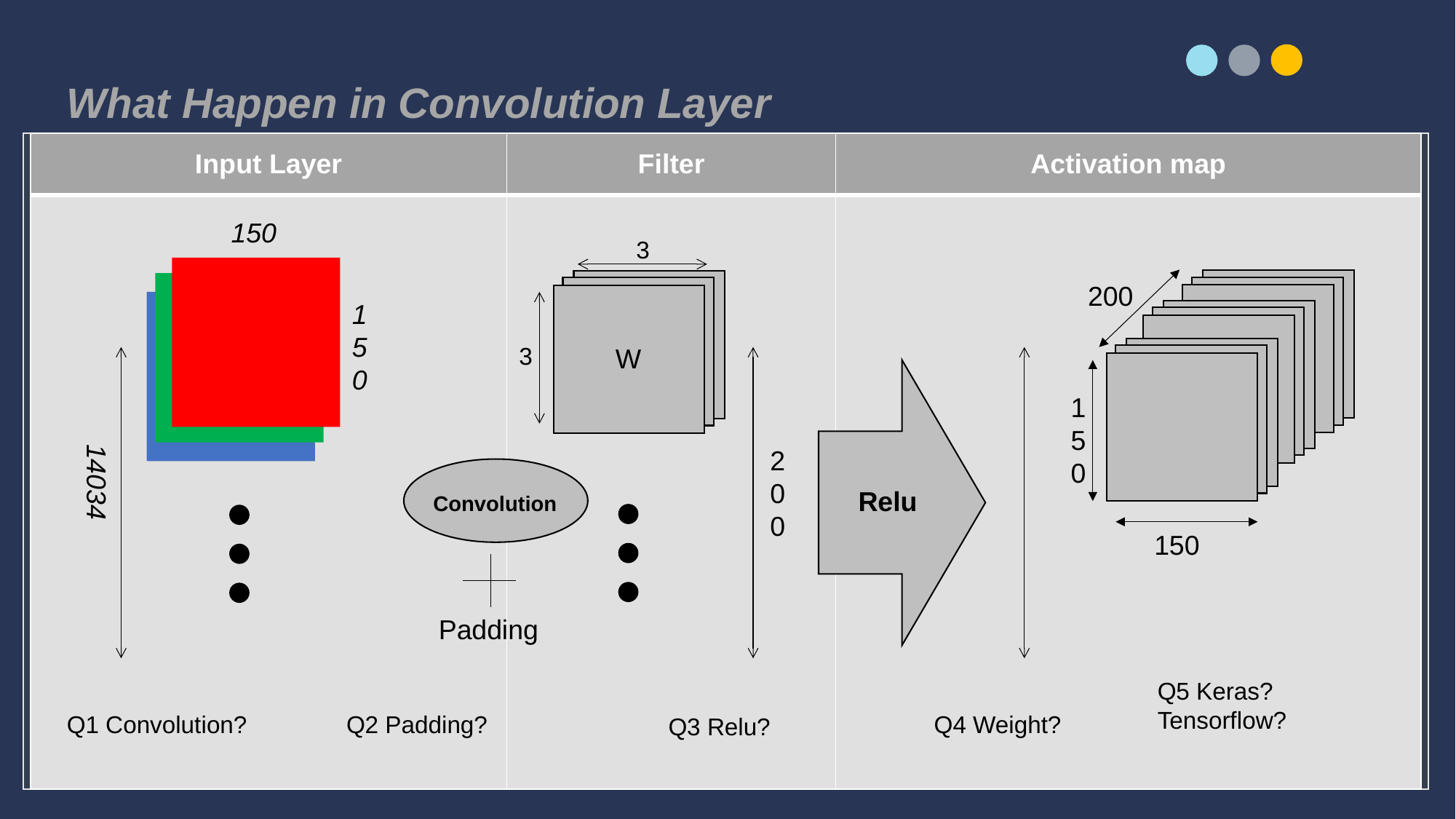

What Happen in Convolution Layer

| Input Layer | Filter | Activation map |
| --- | --- | --- |
|  |  |  |
150
3

W
14034
200
1
5
0

3

150
200

Relu
Convolution

150
Padding
Q5 Keras? Tensorflow?
Q1 Convolution?
Q2 Padding?
Q4 Weight?
Q3 Relu?